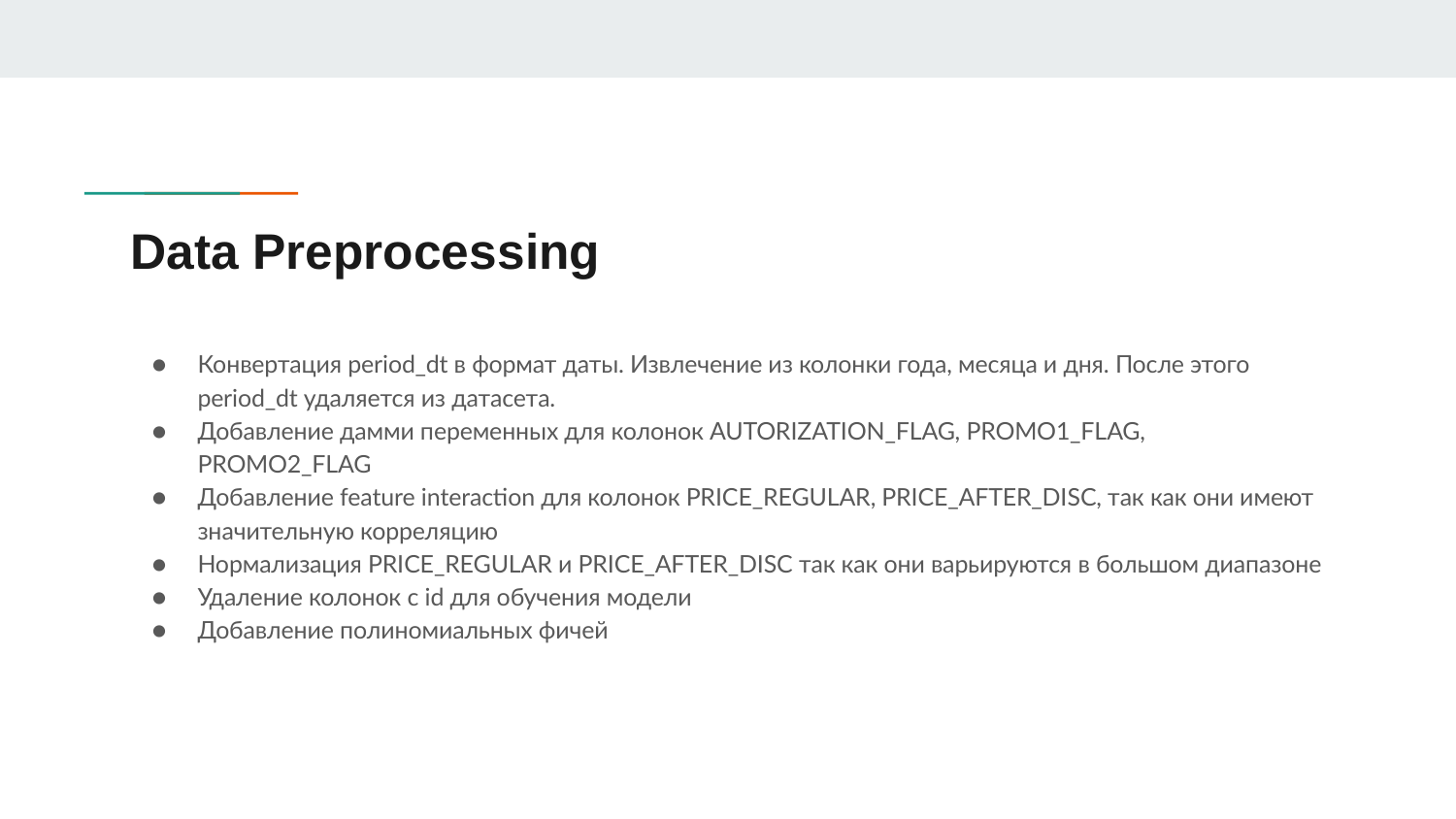

# Data Preprocessing
Конвертация period_dt в формат даты. Извлечение из колонки года, месяца и дня. После этого period_dt удаляется из датасета.
Добавление дамми переменных для колонок AUTORIZATION_FLAG, PROMO1_FLAG, PROMO2_FLAG
Добавление feature interaction для колонок PRICE_REGULAR, PRICE_AFTER_DISC, так как они имеют значительную корреляцию
Нормализация PRICE_REGULAR и PRICE_AFTER_DISC так как они варьируются в большом диапазоне
Удаление колонок с id для обучения модели
Добавление полиномиальных фичей